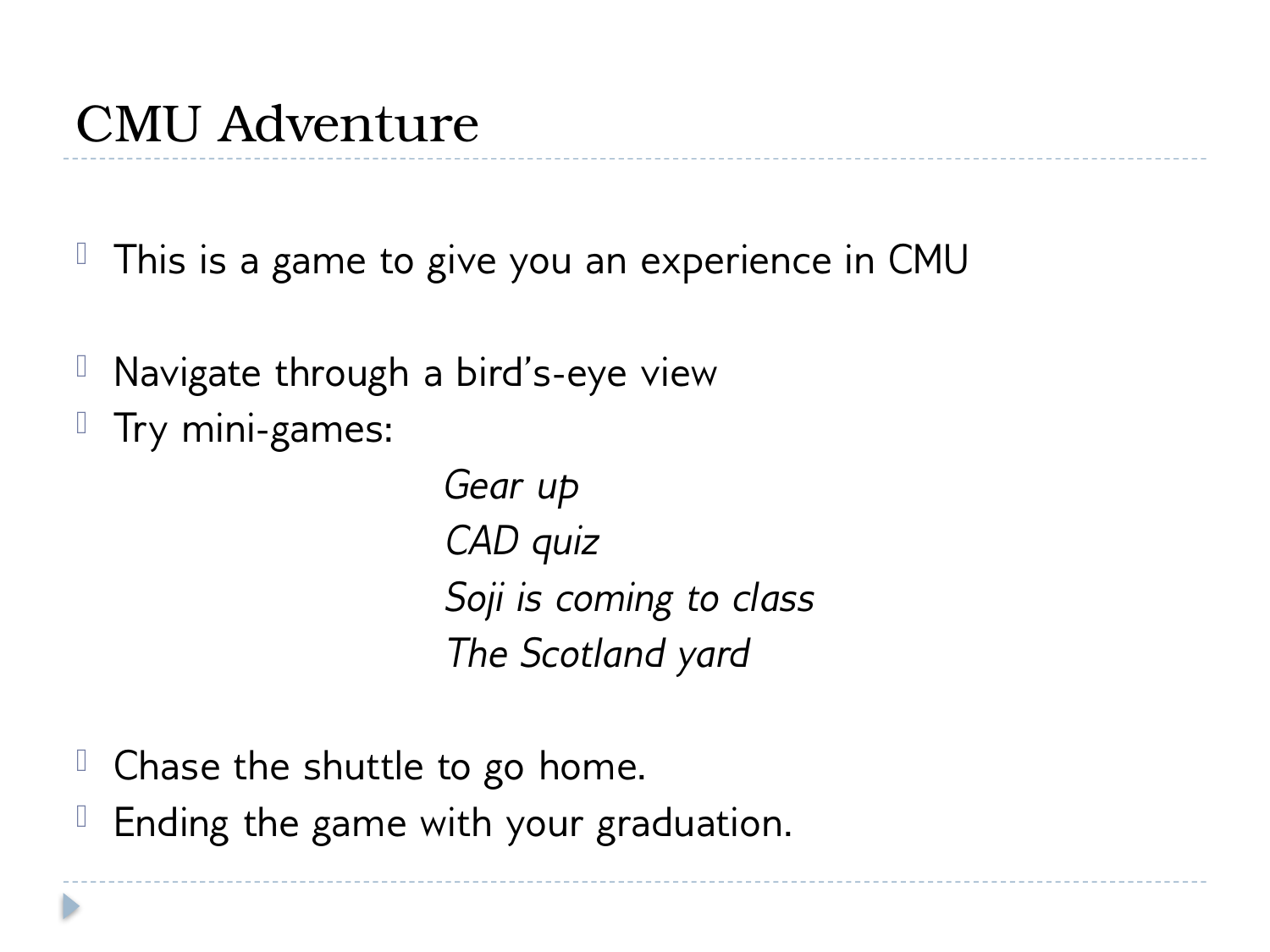

# CMU Adventure

This is a game to give you an experience in CMU

Navigate through a bird’s-eye view
Try mini-games:
                             Gear up
                             CAD quiz
                             Soji is coming to class
                             The Scotland yard

Chase the shuttle to go home.
Ending the game with your graduation.